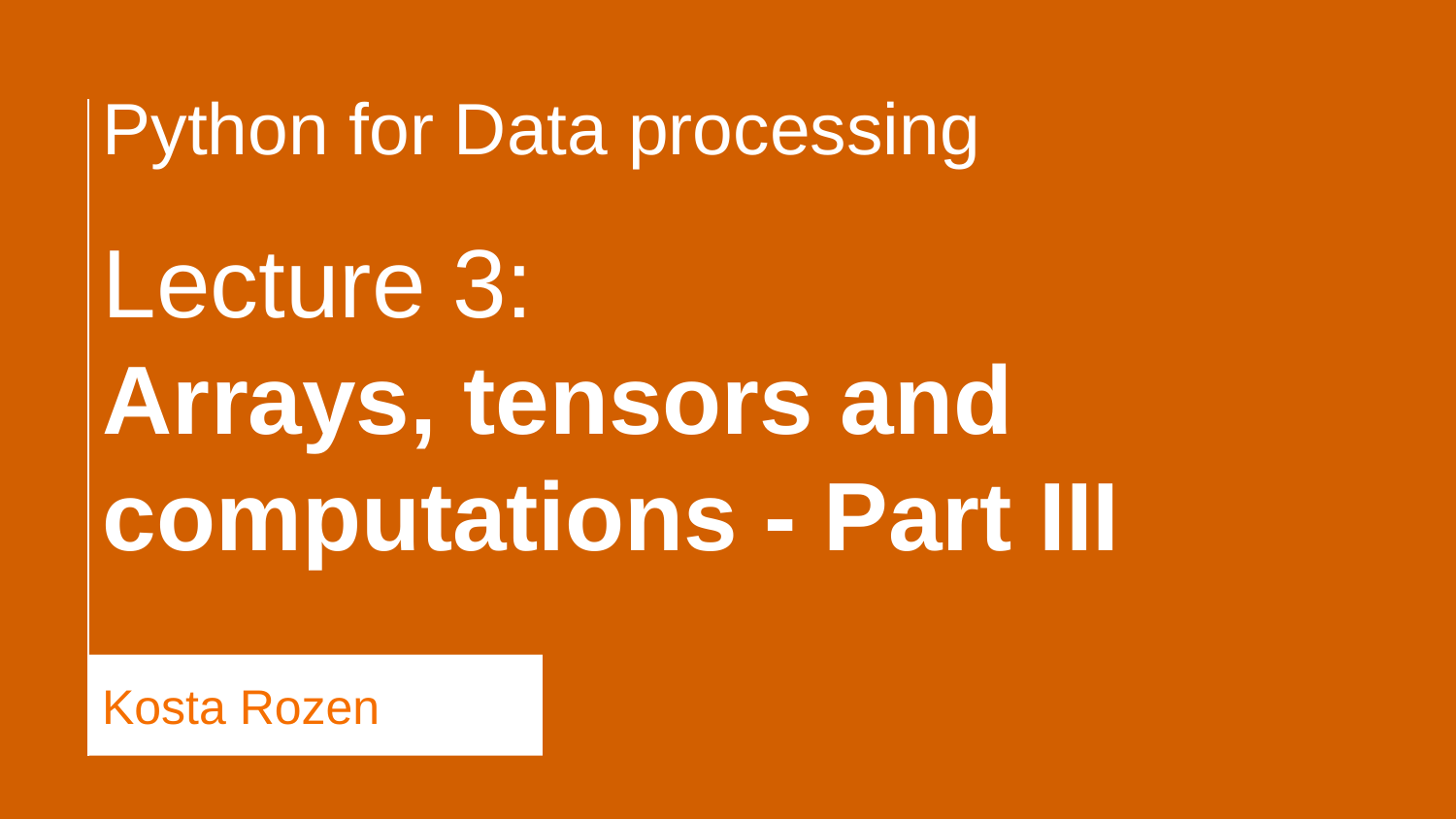

# Python for Data processing

Lecture 3:
Arrays, tensors and computations - Part III

Kosta Rozen